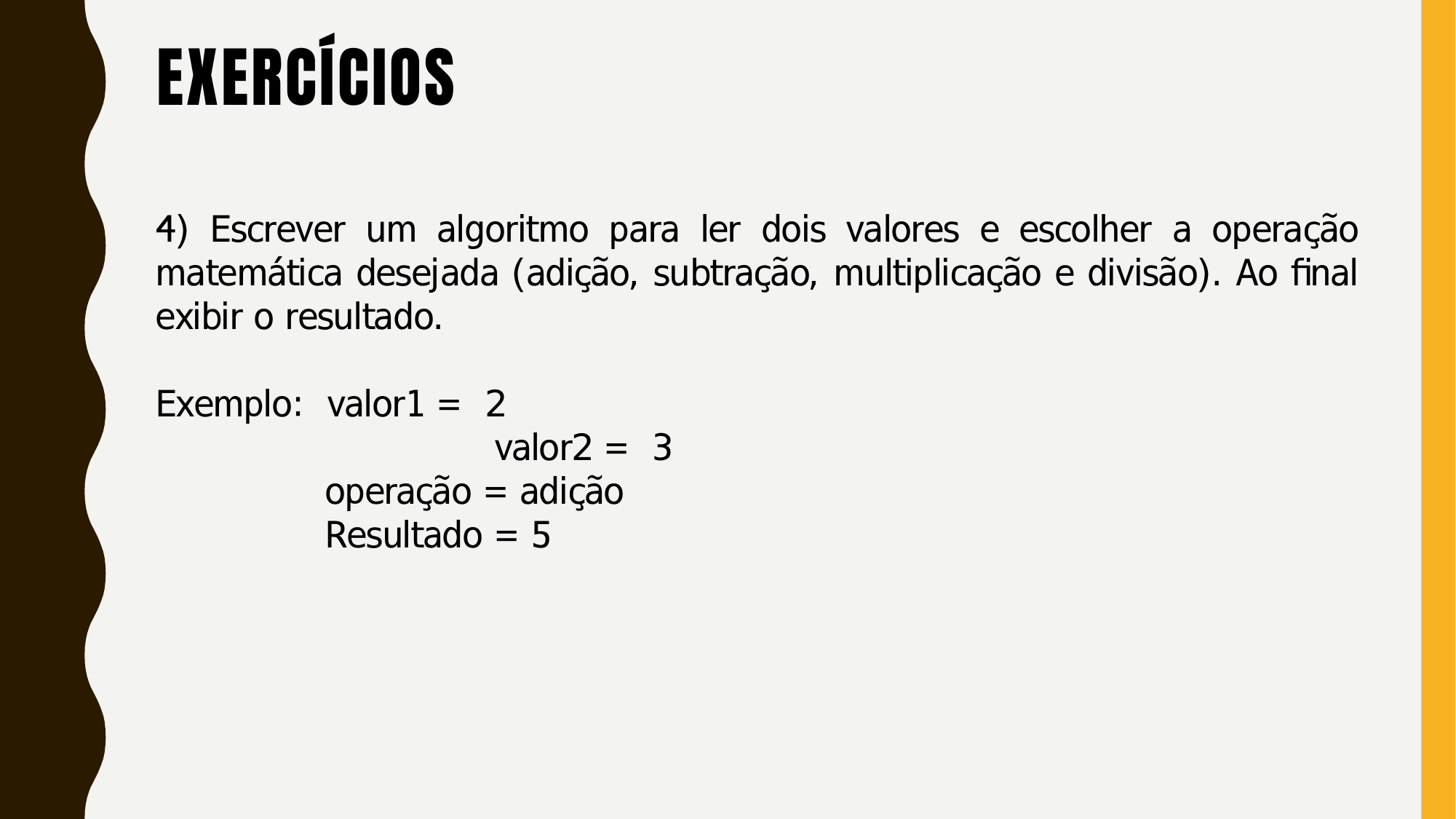

# Exercícios
4) Escrever um algoritmo para ler dois valores e escolher a operação matemática desejada (adição, subtração, multiplicação e divisão). Ao final exibir o resultado.

Exemplo:  valor1 =  2
			 valor2 =  3
               operação = adição
               Resultado = 5